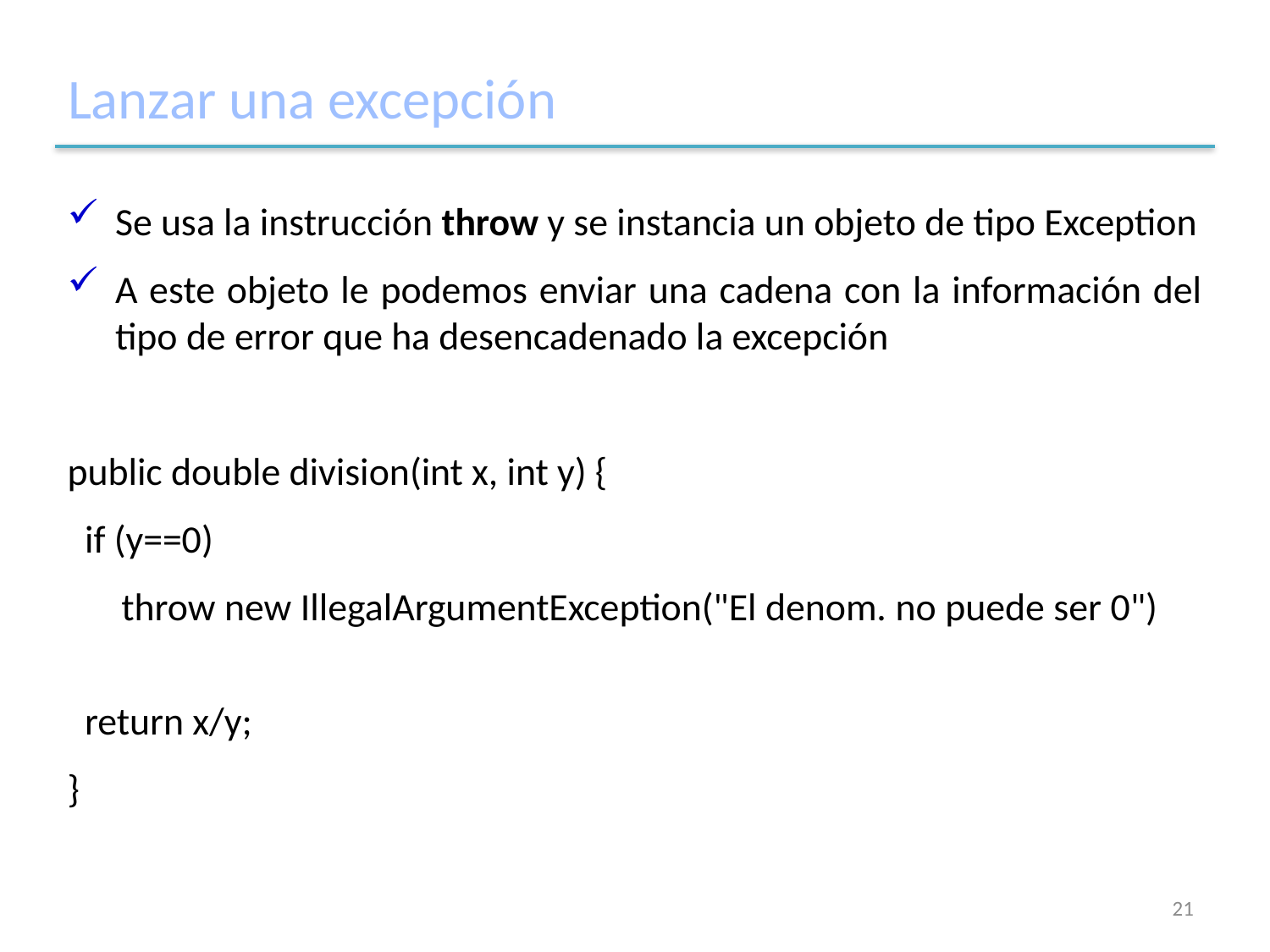

# Lanzar una excepción
Se usa la instrucción throw y se instancia un objeto de tipo Exception
A este objeto le podemos enviar una cadena con la información del tipo de error que ha desencadenado la excepción

public double division(int x, int y) {
  if (y==0)
      throw new IllegalArgumentException("El denom. no puede ser 0")
  return x/y;
}

21